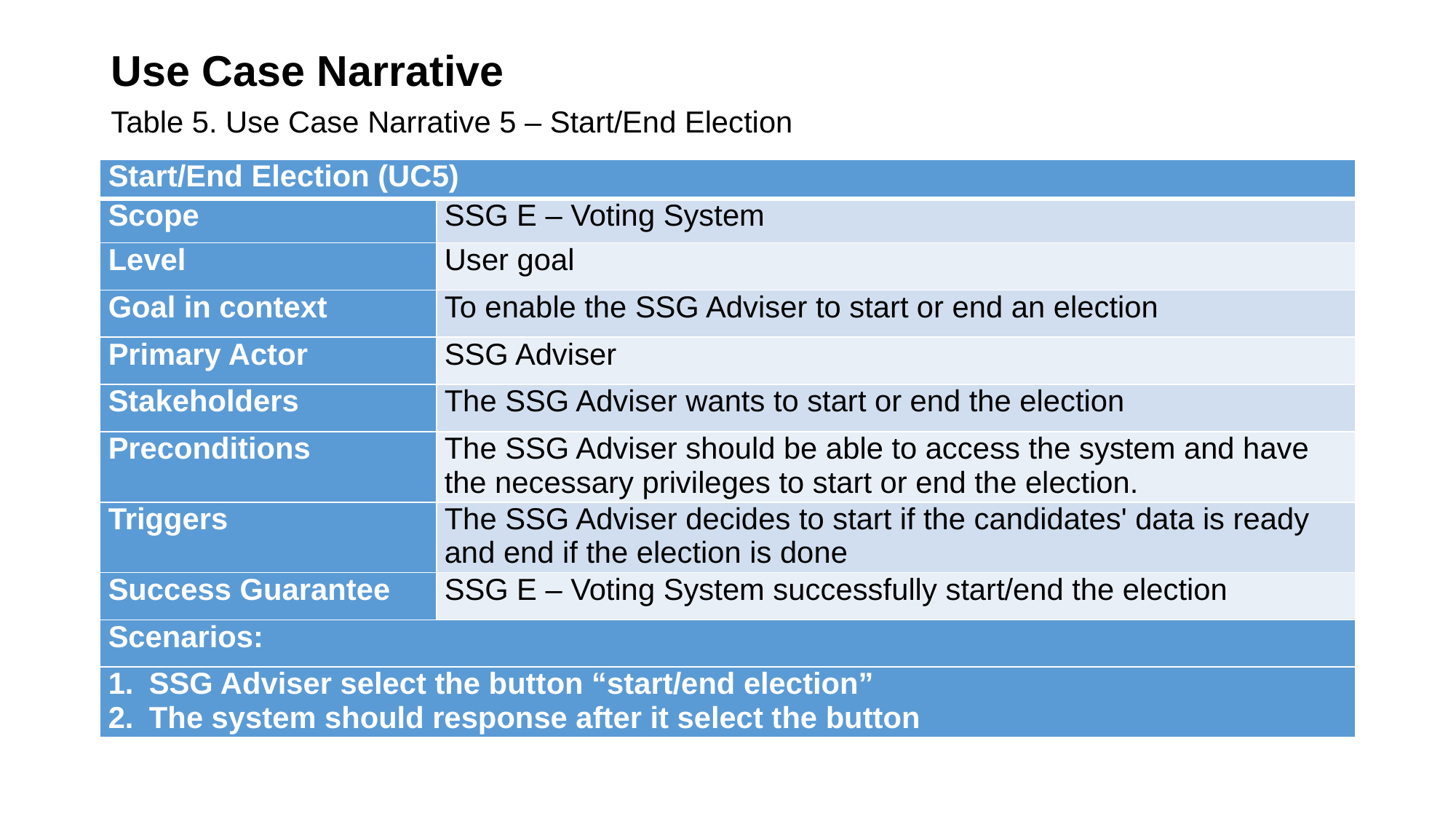

# Use Case Narrative
Table 5. Use Case Narrative 5 – Start/End Election

| Start/End Election (UC5) |  |
| --- | --- |
| Scope | SSG E – Voting System |
| Level | User goal |
| Goal in context | To enable the SSG Adviser to start or end an election |
| Primary Actor | SSG Adviser |
| Stakeholders | The SSG Adviser wants to start or end the election |
| Preconditions | The SSG Adviser should be able to access the system and have the necessary privileges to start or end the election. |
| Triggers | The SSG Adviser decides to start if the candidates' data is ready and end if the election is done |
| Success Guarantee | SSG E – Voting System successfully start/end the election |
| Scenarios: |  |
| SSG Adviser select the button “start/end election” The system should response after it select the button |  |